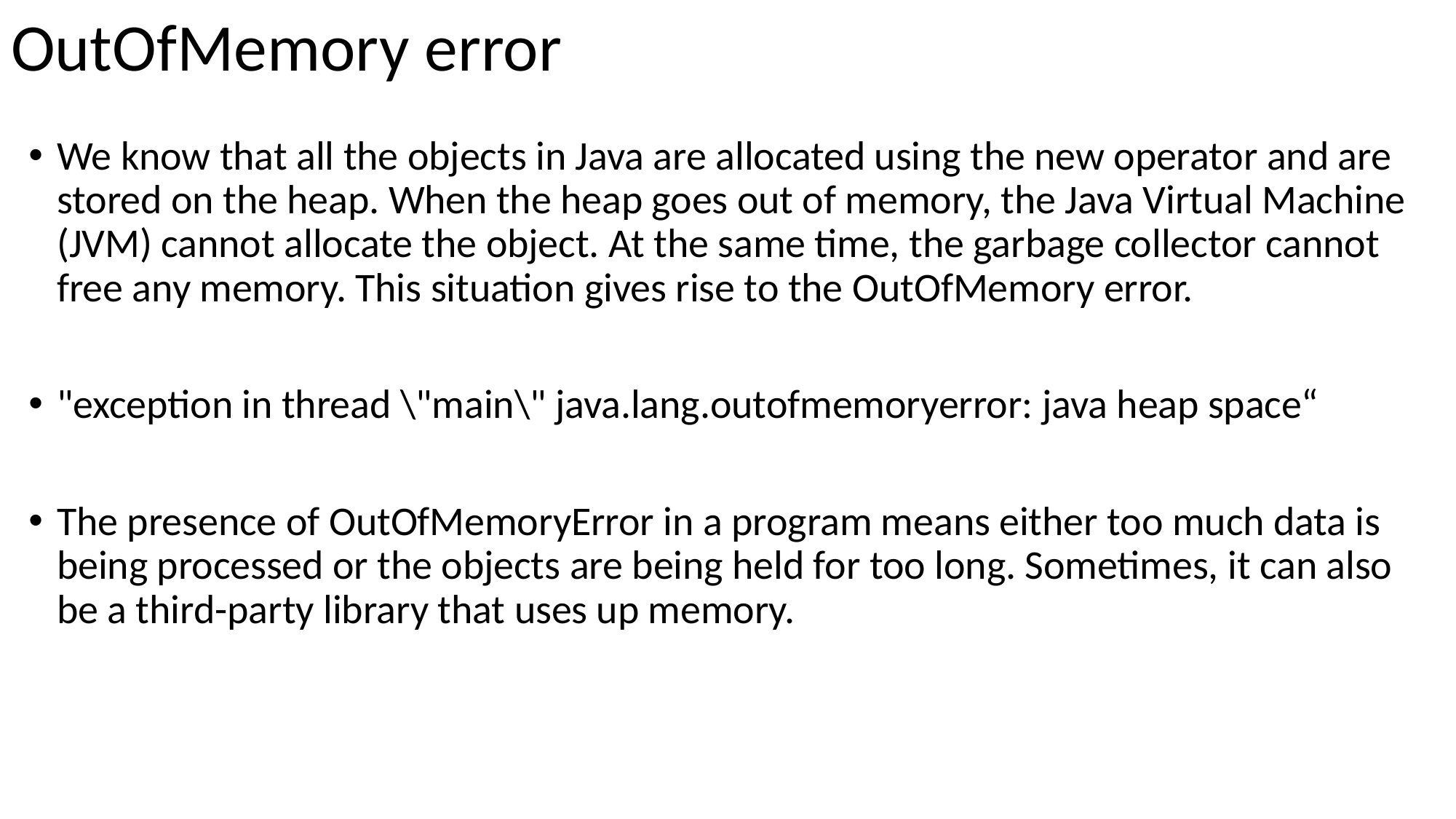

# OutOfMemory error
We know that all the objects in Java are allocated using the new operator and are stored on the heap. When the heap goes out of memory, the Java Virtual Machine (JVM) cannot allocate the object. At the same time, the garbage collector cannot free any memory. This situation gives rise to the OutOfMemory error.

"exception in thread \"main\" java.lang.outofmemoryerror: java heap space“

The presence of OutOfMemoryError in a program means either too much data is being processed or the objects are being held for too long. Sometimes, it can also be a third-party library that uses up memory.